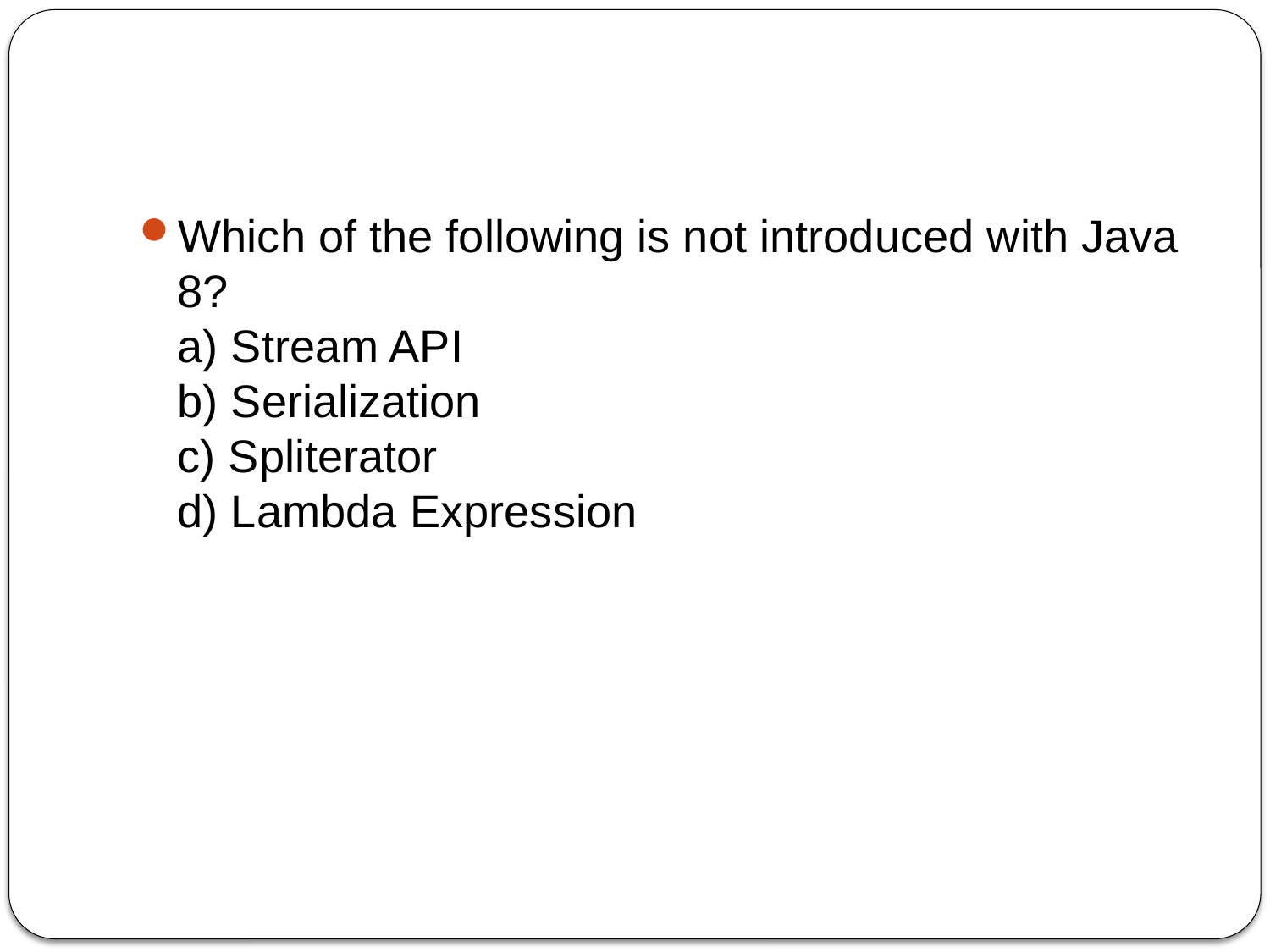

#
Which of the following is not introduced with Java 8?
a) Stream API
b) Serialization
c) Spliterator
d) Lambda Expression